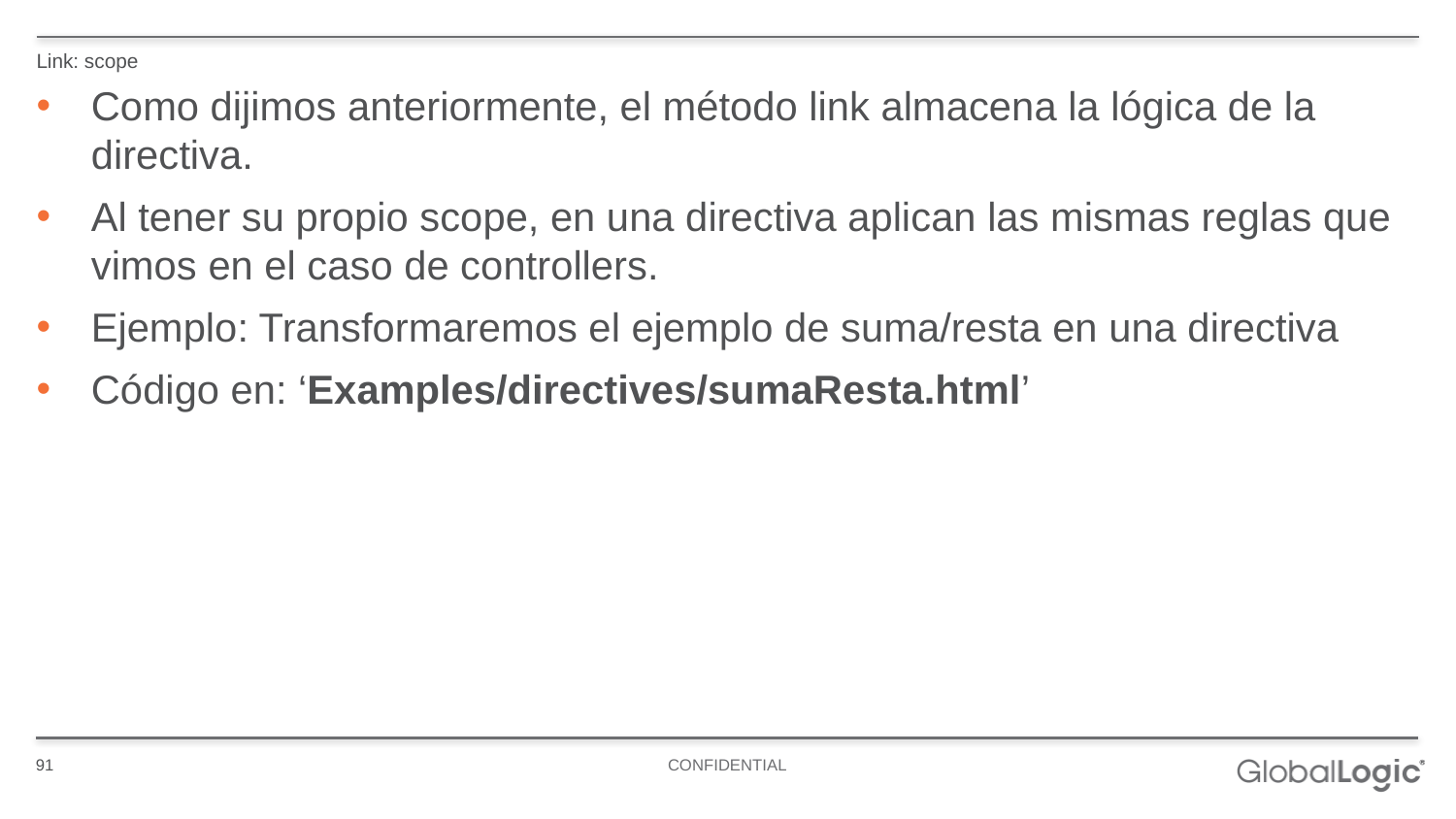

Link: scope
Como dijimos anteriormente, el método link almacena la lógica de la directiva.
Al tener su propio scope, en una directiva aplican las mismas reglas que vimos en el caso de controllers.
Ejemplo: Transformaremos el ejemplo de suma/resta en una directiva
Código en: ‘Examples/directives/sumaResta.html’